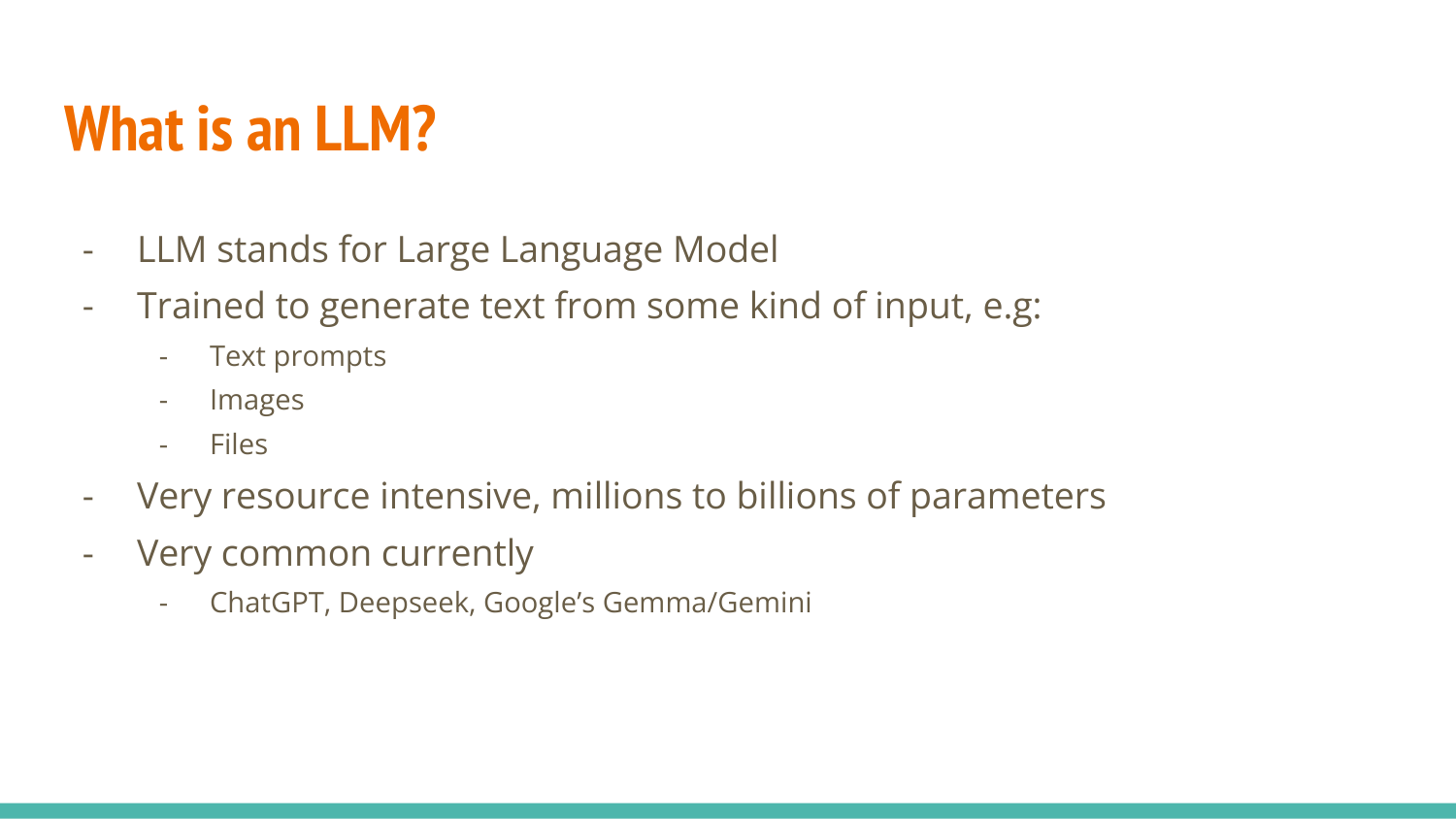

# What is an LLM?
LLM stands for Large Language Model
Trained to generate text from some kind of input, e.g:
Text prompts
Images
Files
Very resource intensive, millions to billions of parameters
Very common currently
ChatGPT, Deepseek, Google’s Gemma/Gemini